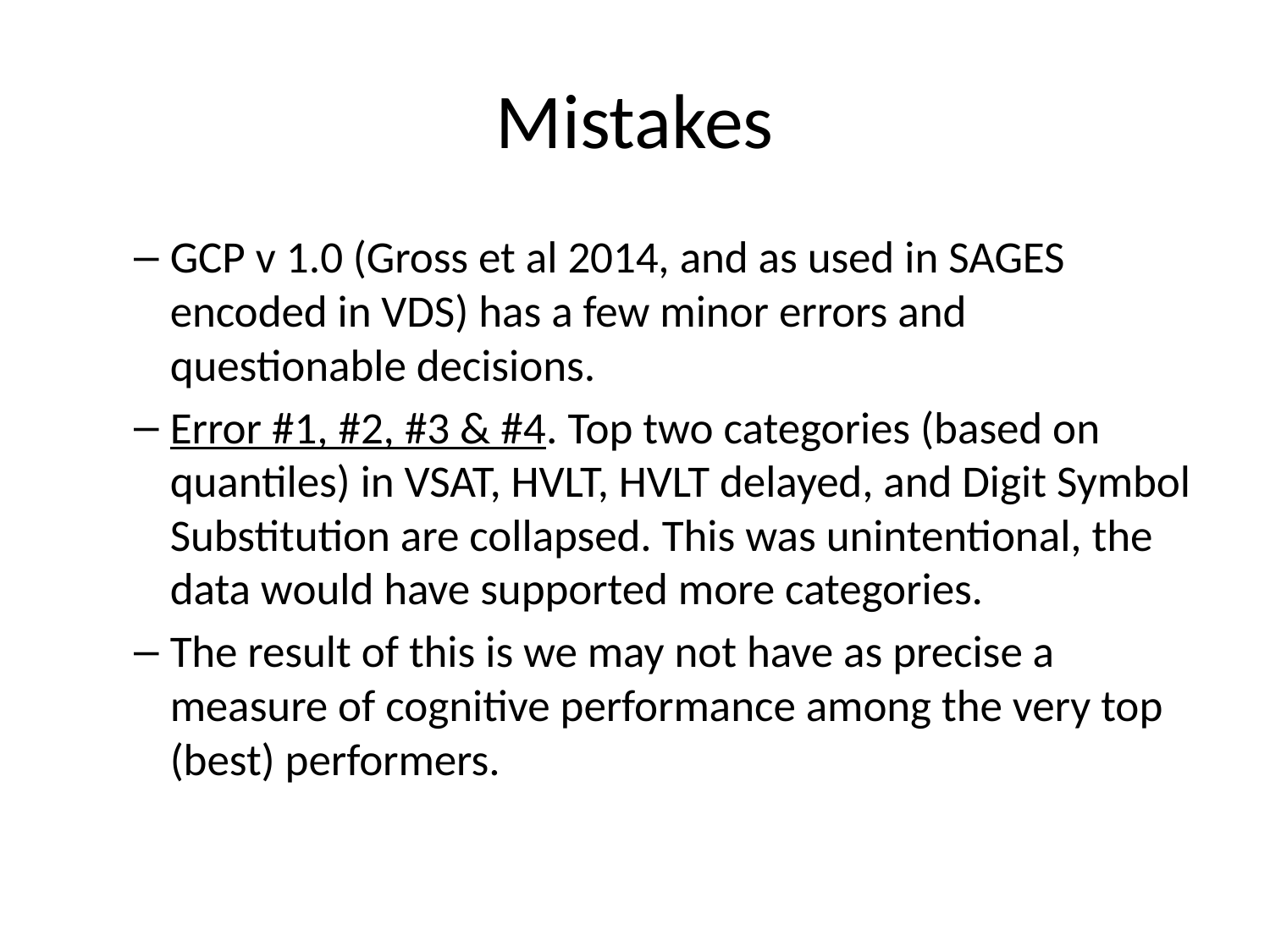

# Mistakes
GCP v 1.0 (Gross et al 2014, and as used in SAGES encoded in VDS) has a few minor errors and questionable decisions.
Error #1, #2, #3 & #4. Top two categories (based on quantiles) in VSAT, HVLT, HVLT delayed, and Digit Symbol Substitution are collapsed. This was unintentional, the data would have supported more categories.
The result of this is we may not have as precise a measure of cognitive performance among the very top (best) performers.